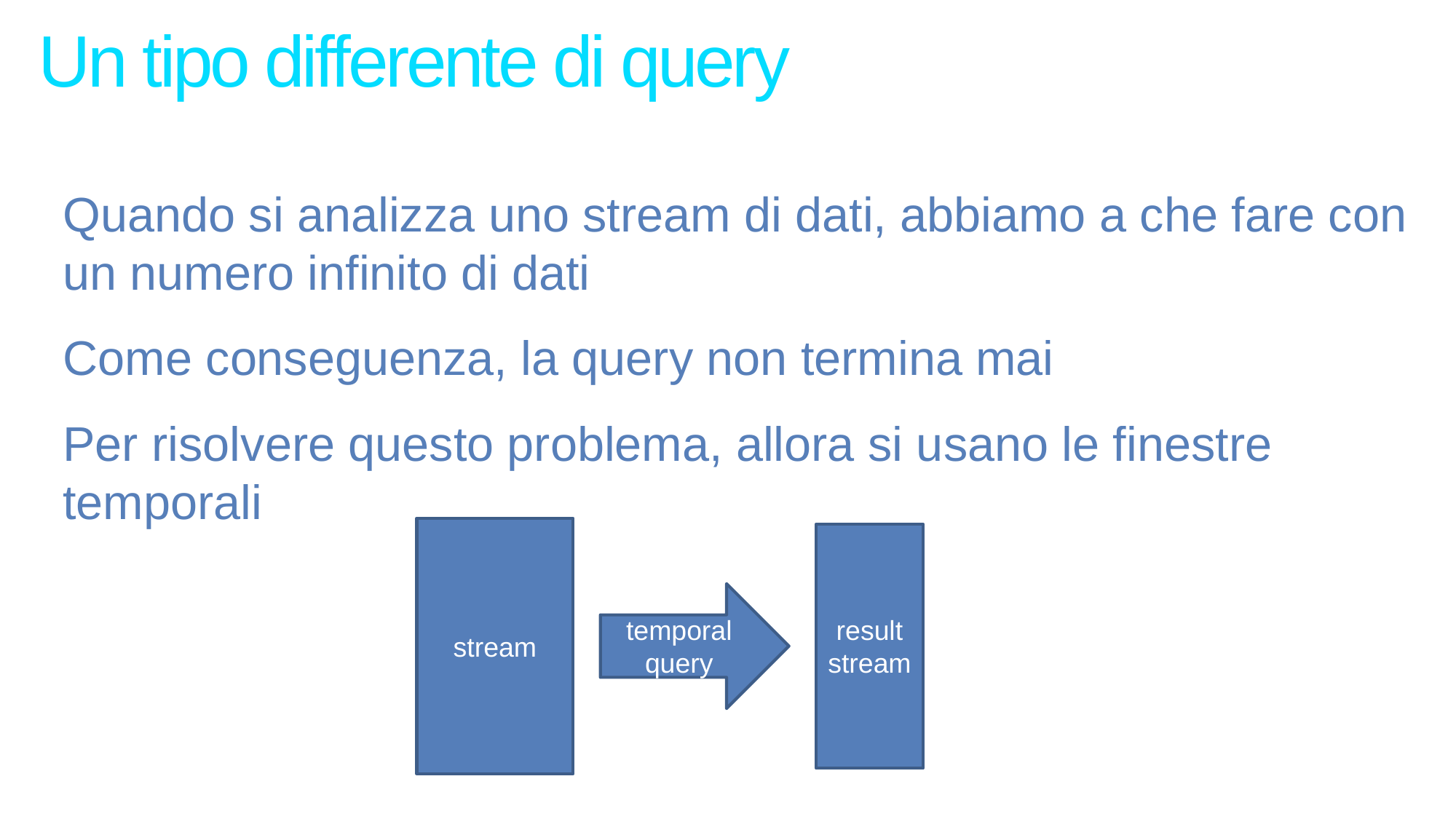

# Un tipo differente di query
Quando si analizza uno stream di dati, abbiamo a che fare con un numero infinito di dati
Come conseguenza, la query non termina mai
Per risolvere questo problema, allora si usano le finestre temporali

stream
result
stream
temporal query